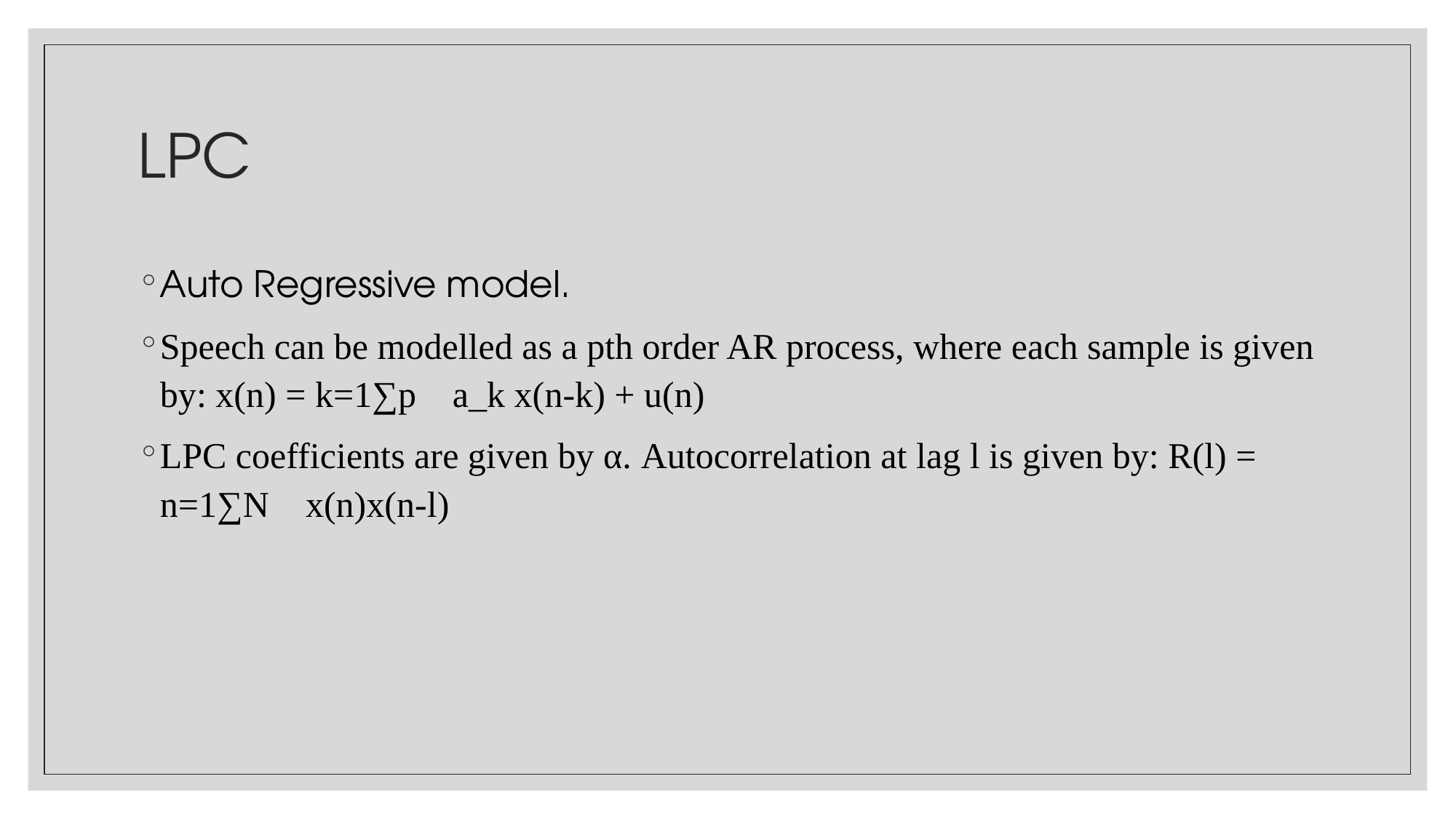

# LPC
Auto Regressive model.
Speech can be modelled as a pth order AR process, where each sample is given by: x(n) = k=1∑p    a_k x(n-k) + u(n)
LPC coefficients are given by α. Autocorrelation at lag l is given by: R(l) =   n=1∑N    x(n)x(n-l)